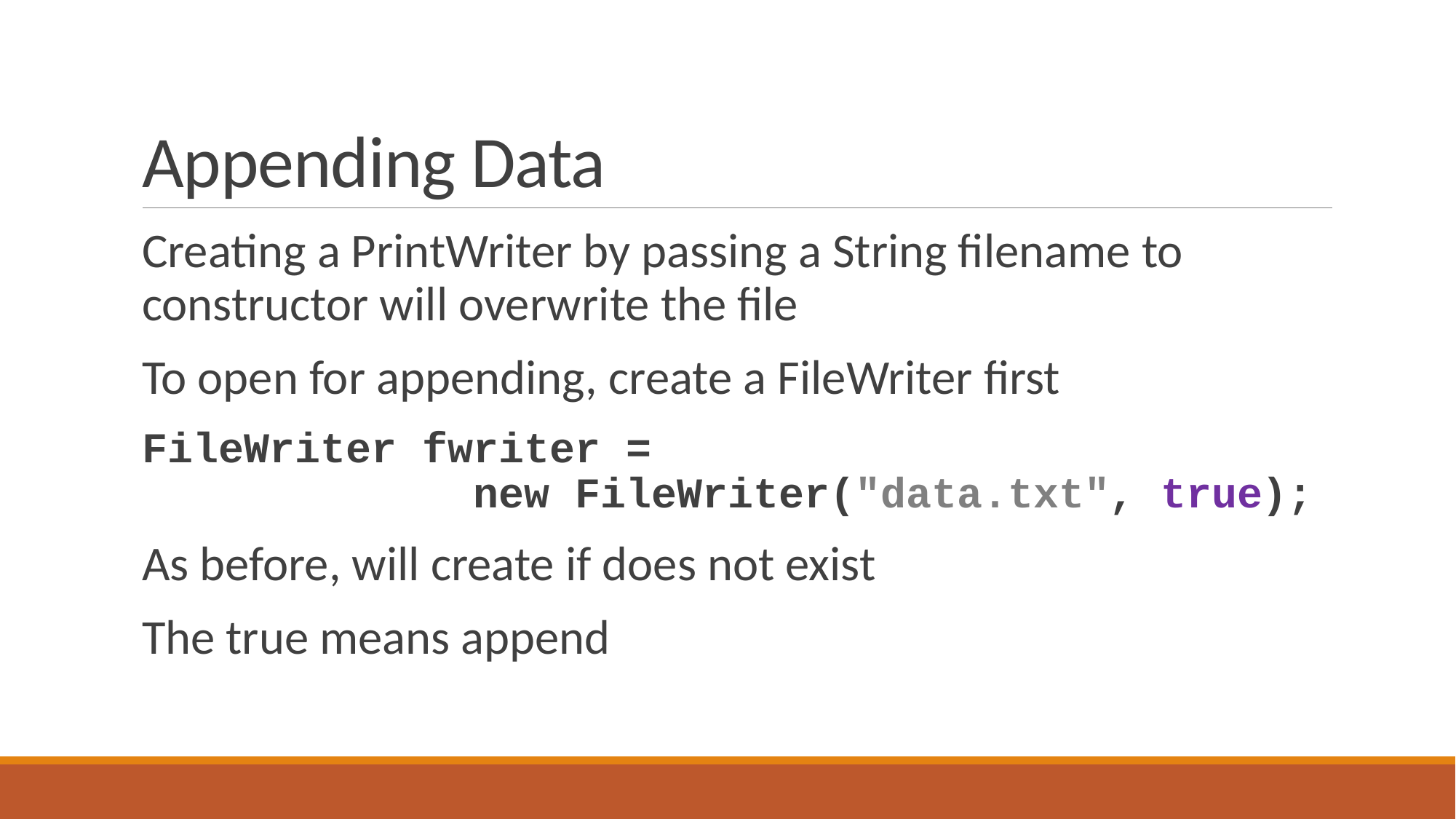

# Appending Data
Creating a PrintWriter by passing a String filename to constructor will overwrite the file
To open for appending, create a FileWriter first
FileWriter fwriter =
             new FileWriter("data.txt", true);
As before, will create if does not exist
The true means append